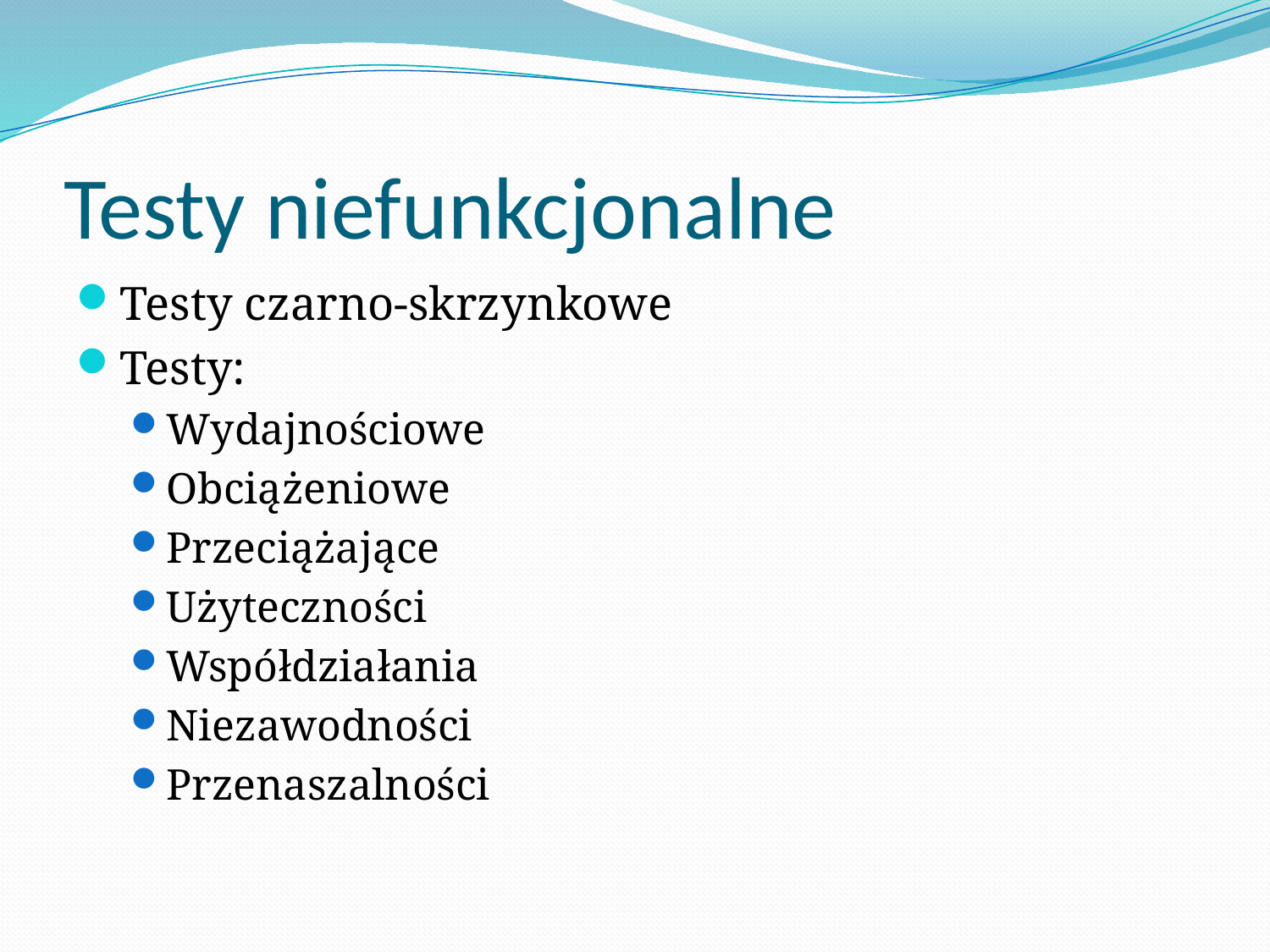

# Testy niefunkcjonalne
Testy czarno-skrzynkowe
Testy:
Wydajnościowe
Obciążeniowe
Przeciążające
Użyteczności
Współdziałania
Niezawodności
Przenaszalności